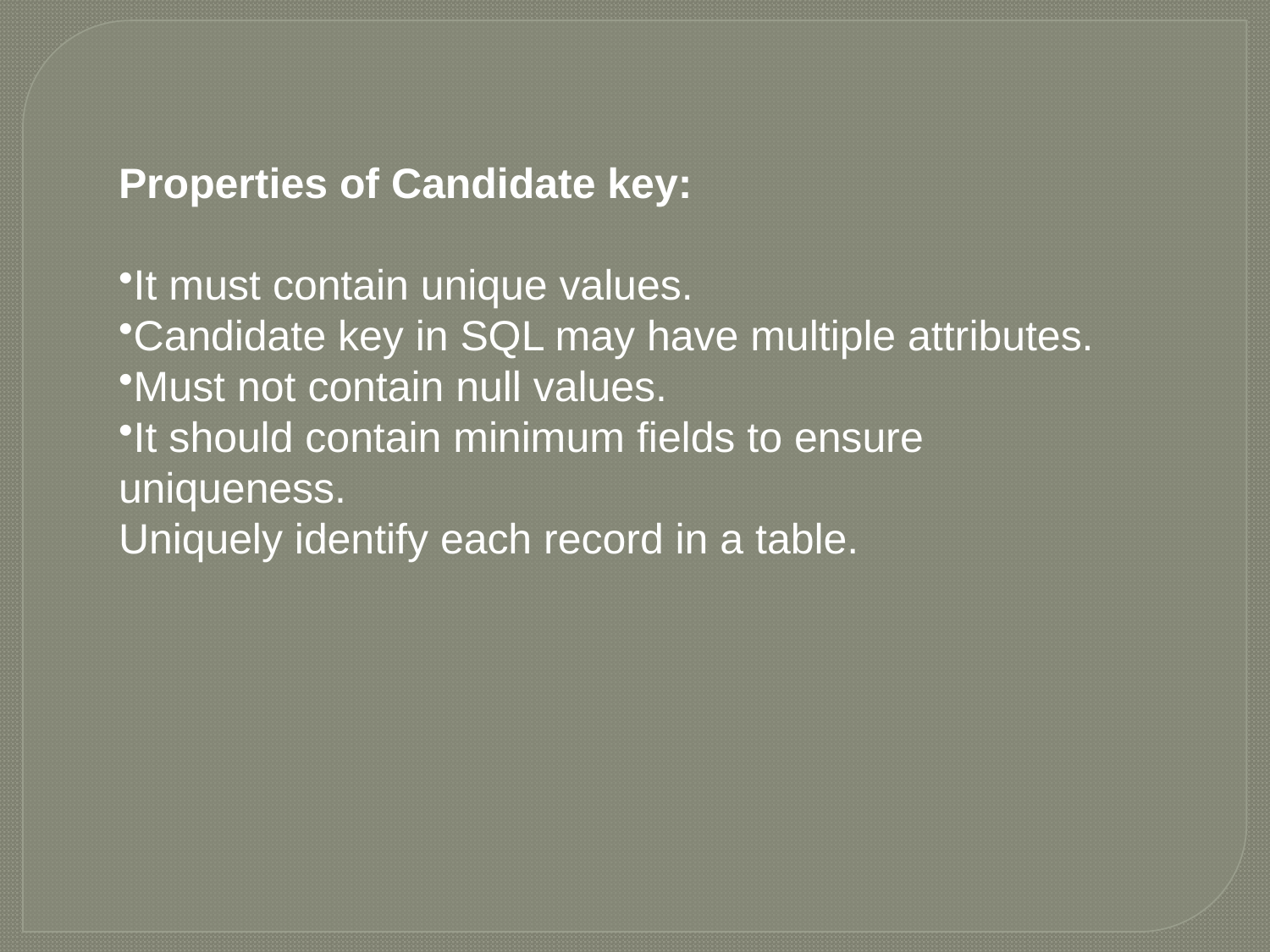

Properties of Candidate key:

It must contain unique values.
Candidate key in SQL may have multiple attributes.
Must not contain null values.
It should contain minimum fields to ensure uniqueness.
Uniquely identify each record in a table.